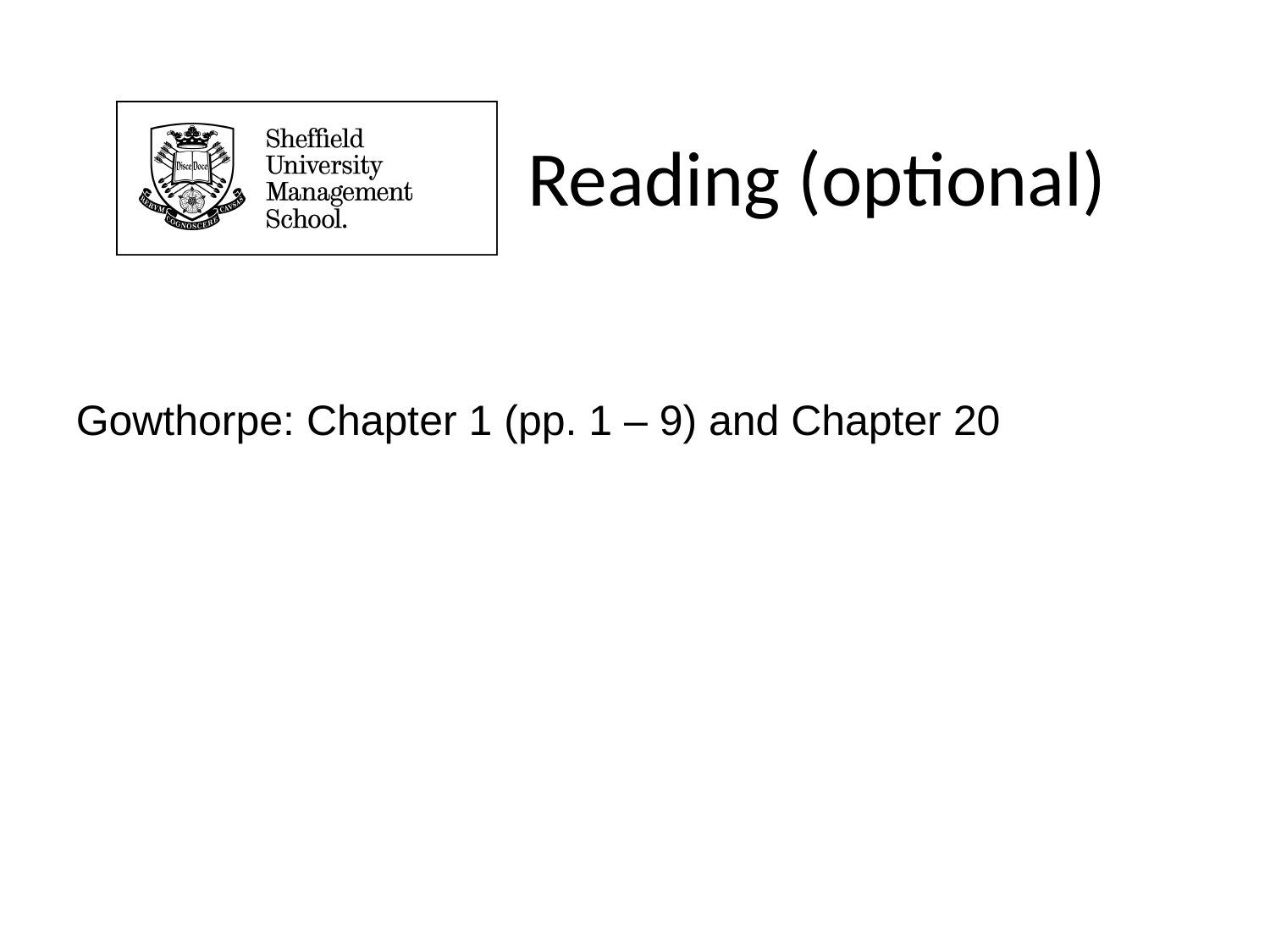

# Reading (optional)

Gowthorpe: Chapter 1 (pp. 1 – 9) and Chapter 20